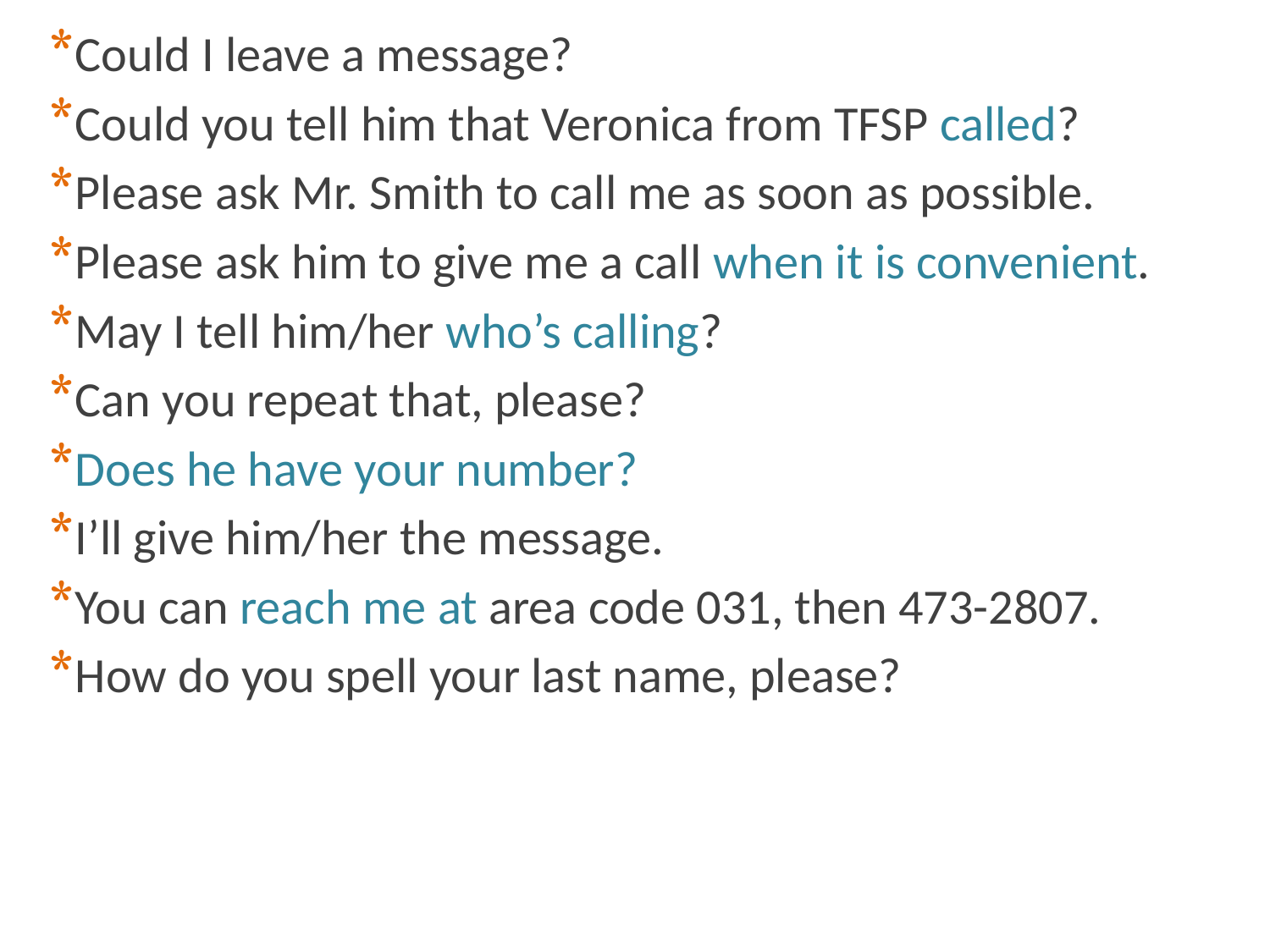

Could I leave a message?
Could you tell him that Veronica from TFSP called?
Please ask Mr. Smith to call me as soon as possible.
Please ask him to give me a call when it is convenient.
May I tell him/her who’s calling?
Can you repeat that, please?
Does he have your number?
I’ll give him/her the message.
You can reach me at area code 031, then 473-2807.
How do you spell your last name, please?